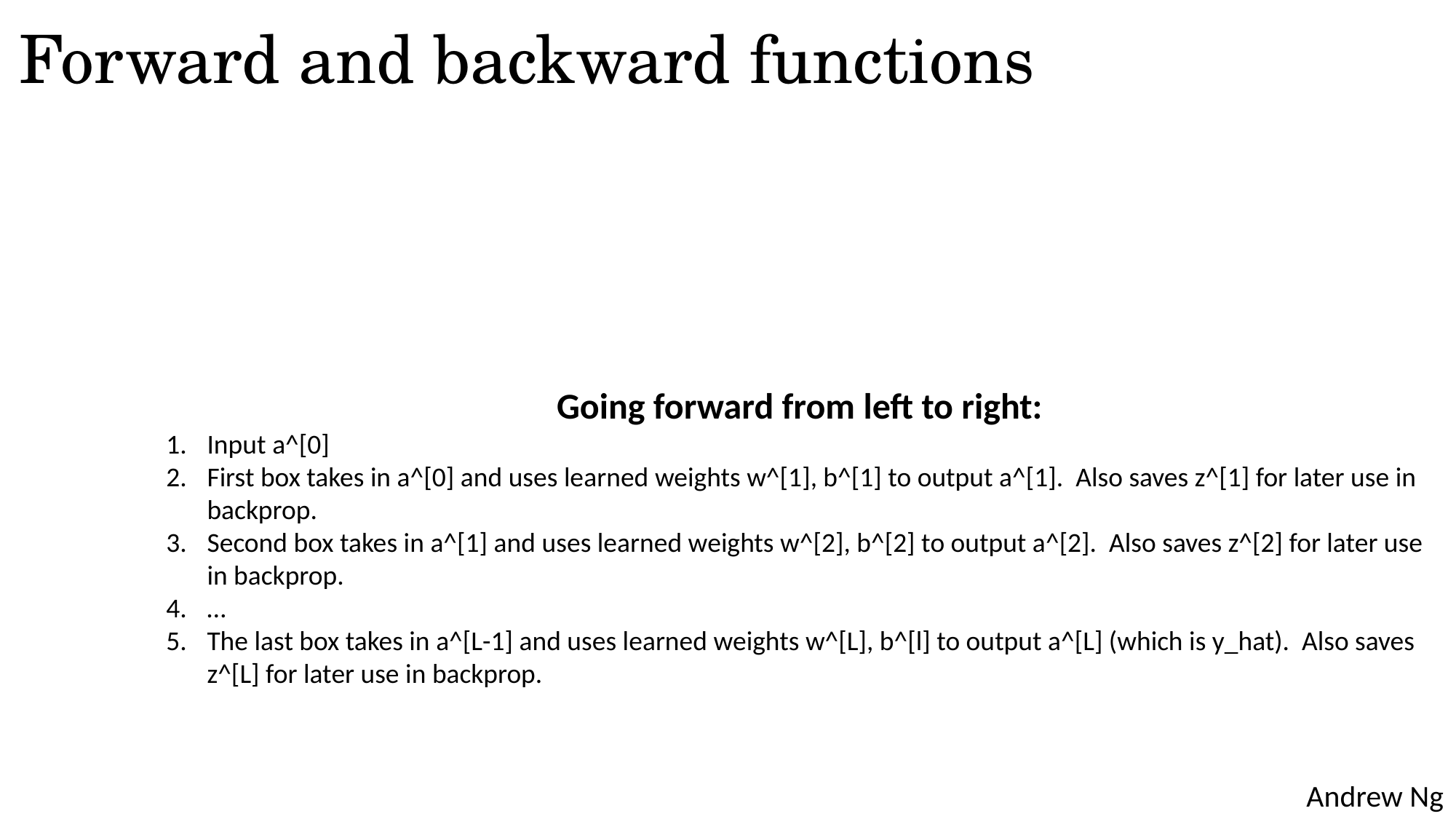

# Forward and backward functions
Going forward from left to right:
Input a^[0]
First box takes in a^[0] and uses learned weights w^[1], b^[1] to output a^[1].  Also saves z^[1] for later use in backprop.
Second box takes in a^[1] and uses learned weights w^[2], b^[2] to output a^[2].  Also saves z^[2] for later use in backprop.
…
The last box takes in a^[L-1] and uses learned weights w^[L], b^[l] to output a^[L] (which is y_hat).  Also saves z^[L] for later use in backprop.